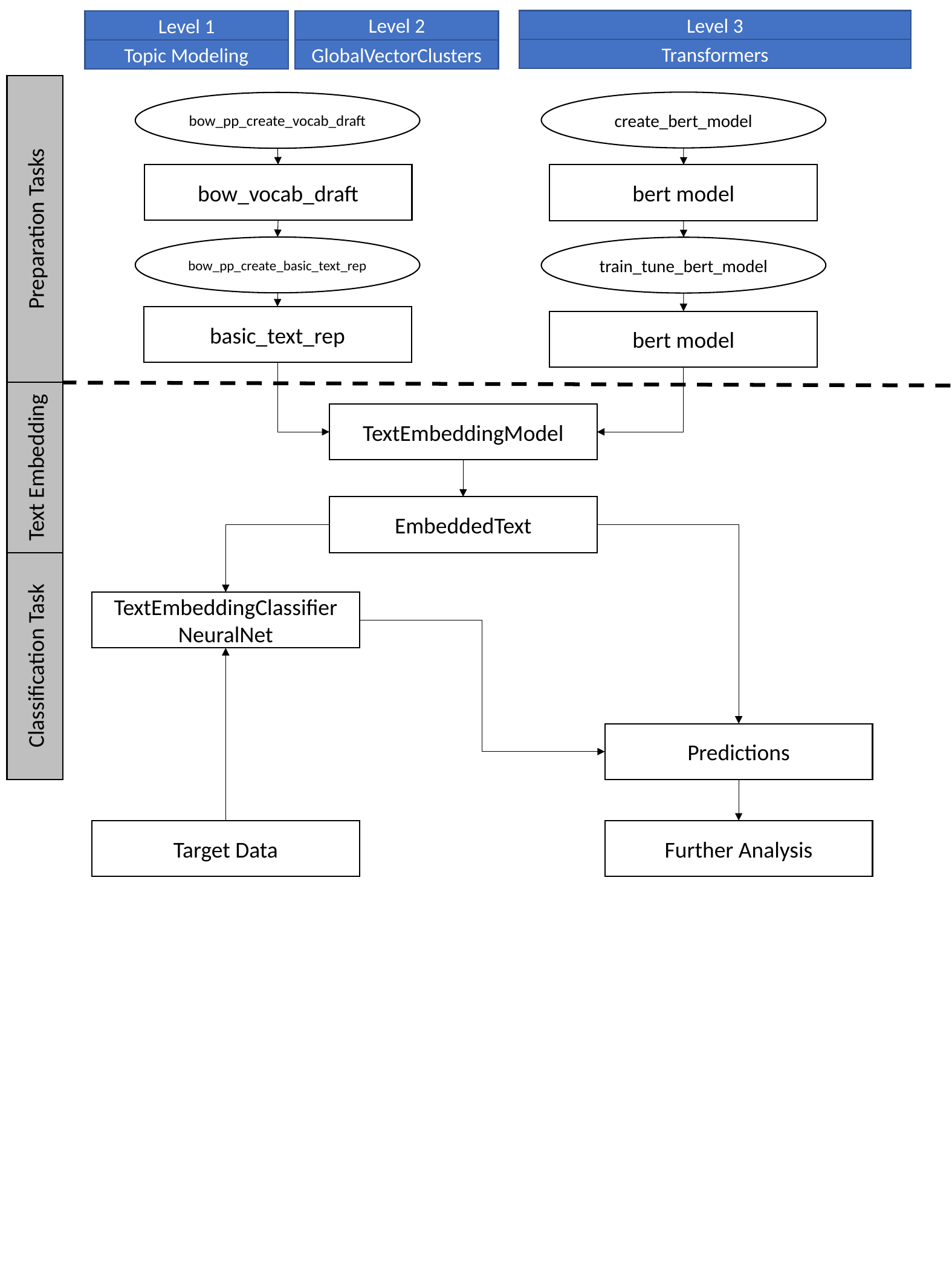

Level 3
Level 2
Level 1
Transformers
GlobalVectorClusters
Topic Modeling
create_bert_model
bow_pp_create_vocab_draft
bow_vocab_draft
bert model
Preparation Tasks
bow_pp_create_basic_text_rep
train_tune_bert_model
basic_text_rep
bert model
TextEmbeddingModel
Text Embedding
EmbeddedText
TextEmbeddingClassifier
NeuralNet
Classification Task
Predictions
Target Data
Further Analysis